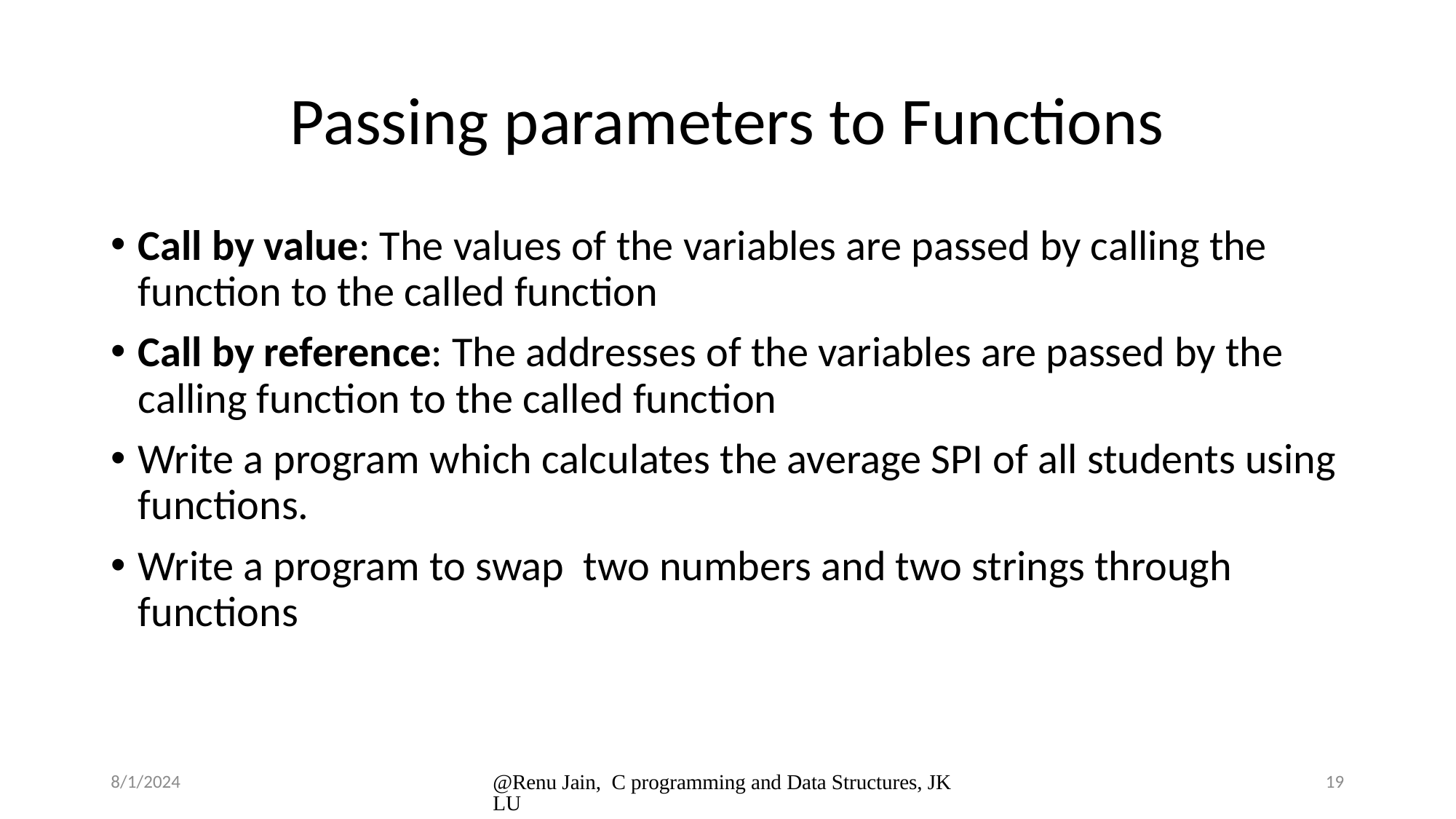

# Passing parameters to Functions
Call by value: The values of the variables are passed by calling the function to the called function
Call by reference: The addresses of the variables are passed by the calling function to the called function
Write a program which calculates the average SPI of all students using functions.
Write a program to swap  two numbers and two strings through functions
8/1/2024
@Renu Jain,  C programming and Data Structures, JKLU
19